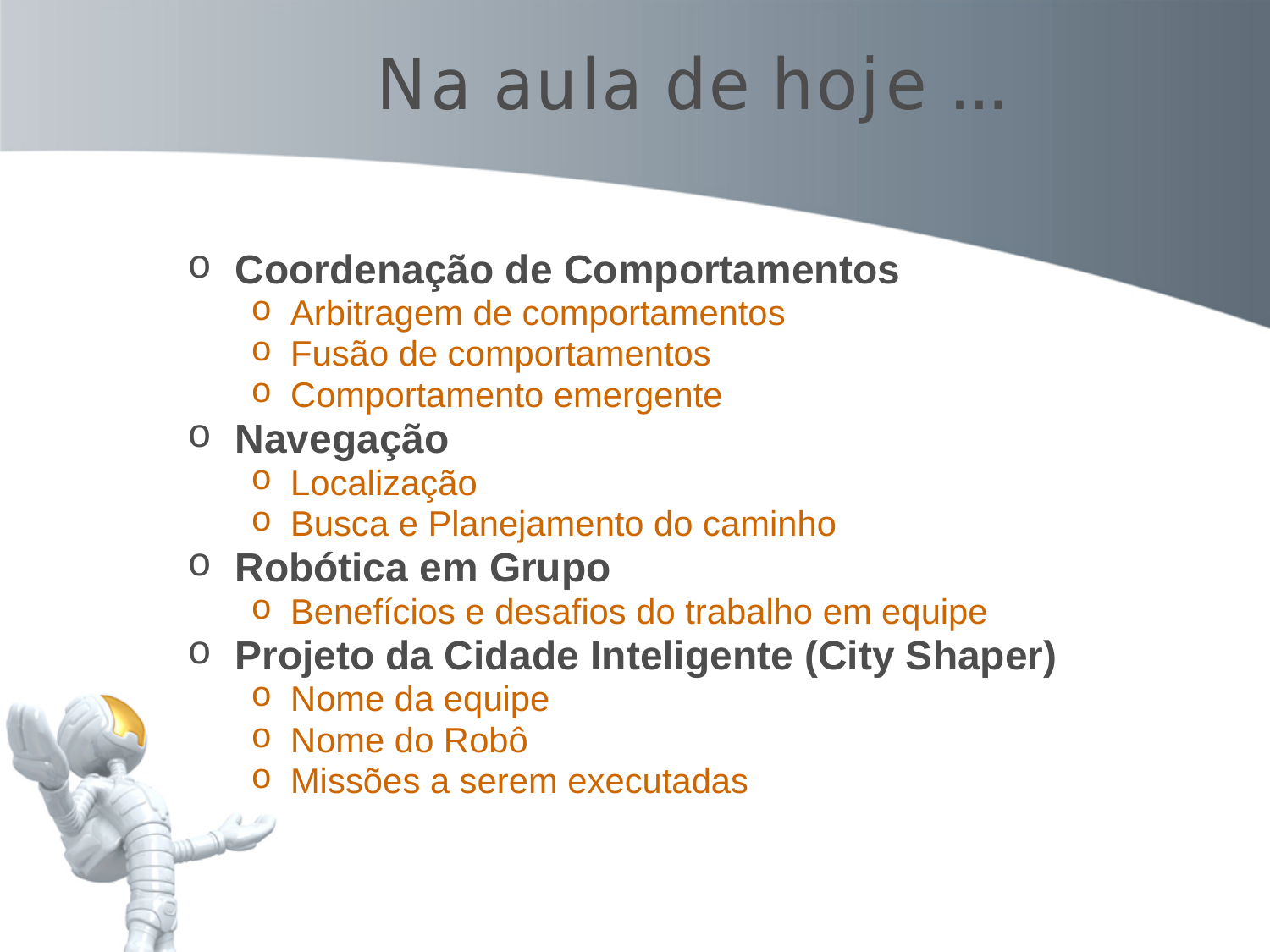

Na aula de hoje …
Coordenação de Comportamentos
Arbitragem de comportamentos
Fusão de comportamentos
Comportamento emergente
Navegação
Localização
Busca e Planejamento do caminho
Robótica em Grupo
Benefícios e desafios do trabalho em equipe
Projeto da Cidade Inteligente (City Shaper)
Nome da equipe
Nome do Robô
Missões a serem executadas